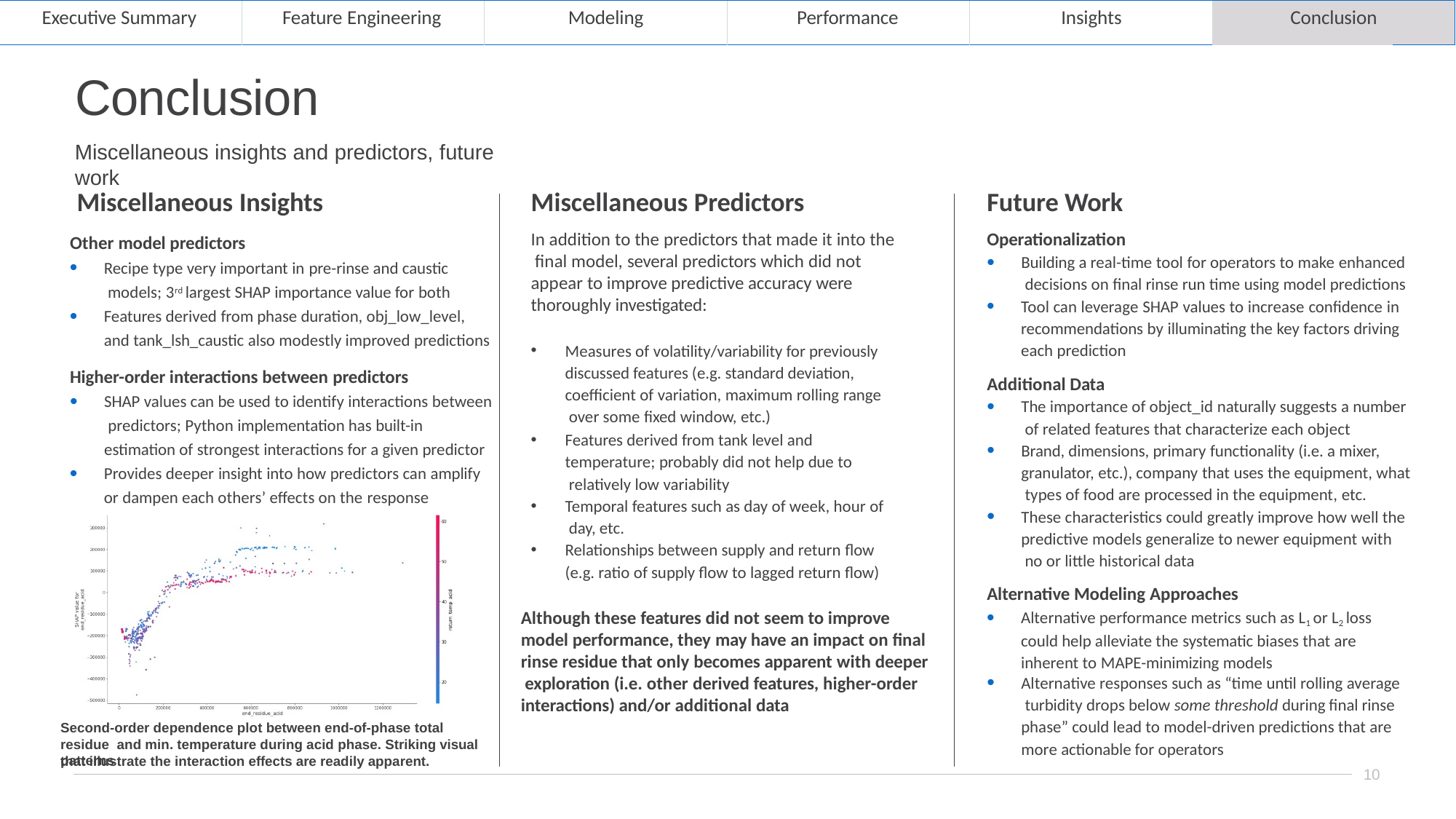

| Executive Summary | Feature Engineering | Modeling | Performance | Insights | Conclusion |
| --- | --- | --- | --- | --- | --- |

# Conclusion
Miscellaneous insights and predictors, future work
Future Work
Operationalization
Building a real-time tool for operators to make enhanced  decisions on final rinse run time using model predictions
Miscellaneous Predictors
In addition to the predictors that made it into the  final model, several predictors which did not  appear to improve predictive accuracy were  thoroughly investigated:
Miscellaneous Insights
Other model predictors
Recipe type very important in pre-rinse and caustic  models; 3rd largest SHAP importance value for both

Tool can leverage SHAP values to increase confidence in  recommendations by illuminating the key factors driving  each prediction
Features derived from phase duration, obj_low_level,  and tank_lsh_caustic also modestly improved predictions
Measures of volatility/variability for previously  discussed features (e.g. standard deviation,  coefficient of variation, maximum rolling range  over some fixed window, etc.)
Features derived from tank level and  temperature; probably did not help due to  relatively low variability
Temporal features such as day of week, hour of  day, etc.
Relationships between supply and return flow  (e.g. ratio of supply flow to lagged return flow)
Higher-order interactions between predictors
SHAP values can be used to identify interactions between  predictors; Python implementation has built-in  estimation of strongest interactions for a given predictor
Additional Data
The importance of object_id naturally suggests a number  of related features that characterize each object
Brand, dimensions, primary functionality (i.e. a mixer,  granulator, etc.), company that uses the equipment, what  types of food are processed in the equipment, etc.
These characteristics could greatly improve how well the
predictive models generalize to newer equipment with  no or little historical data
Provides deeper insight into how predictors can amplify
or dampen each others’ effects on the response

Alternative Modeling Approaches
Alternative performance metrics such as L1 or L2 loss  could help alleviate the systematic biases that are  inherent to MAPE-minimizing models
Although these features did not seem to improve  model performance, they may have an impact on final  rinse residue that only becomes apparent with deeper  exploration (i.e. other derived features, higher-order  interactions) and/or additional data
Alternative responses such as “time until rolling average  turbidity drops below some threshold during final rinse  phase” could lead to model-driven predictions that are  more actionable for operators
Second-order dependence plot between end-of-phase total residue  and min. temperature during acid phase. Striking visual patterns
that illustrate the interaction effects are readily apparent.
10